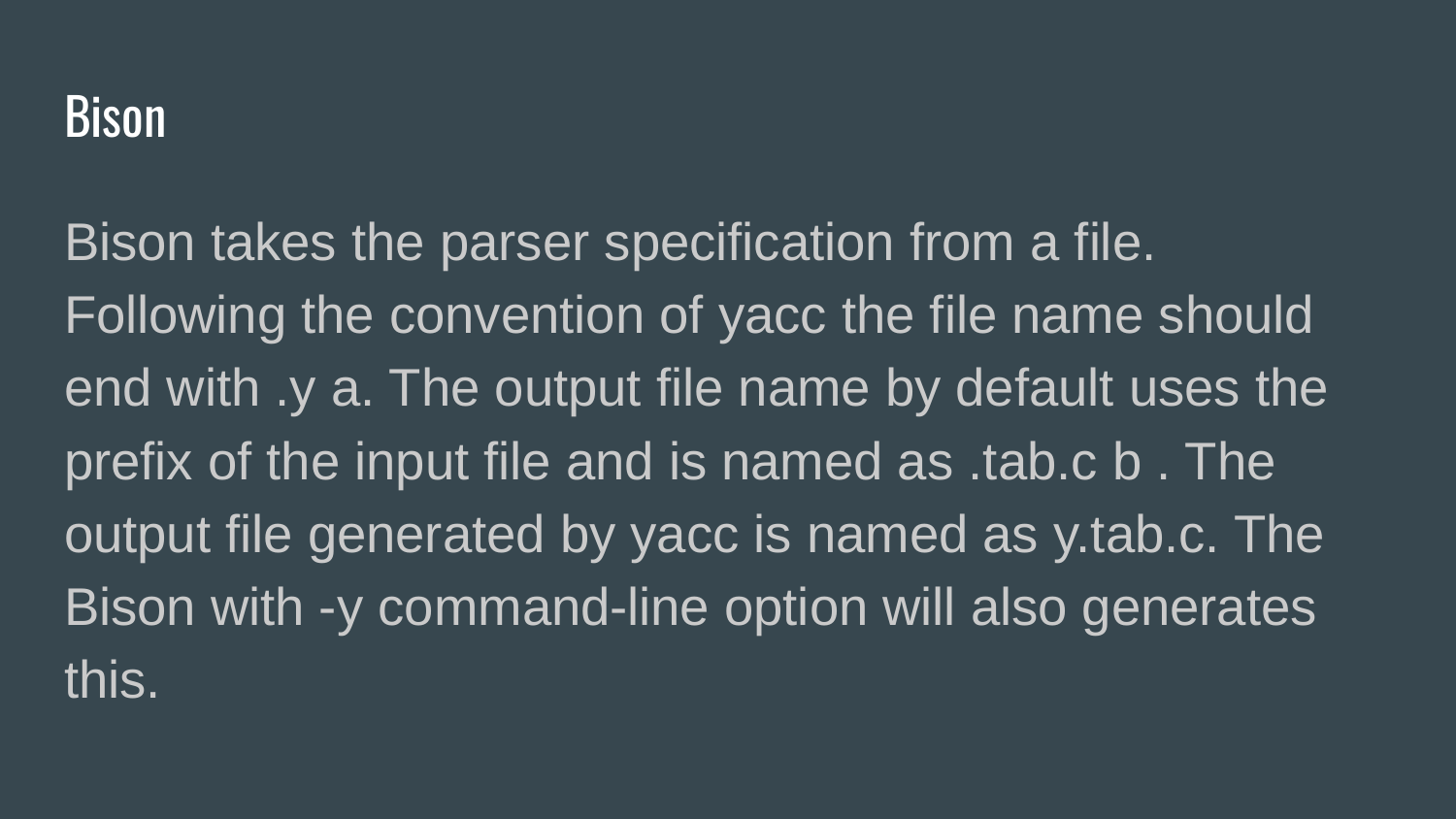

# Bison

Bison takes the parser specification from a file. Following the convention of yacc the file name should end with .y a. The output file name by default uses the prefix of the input file and is named as .tab.c b . The output file generated by yacc is named as y.tab.c. The Bison with -y command-line option will also generates this.